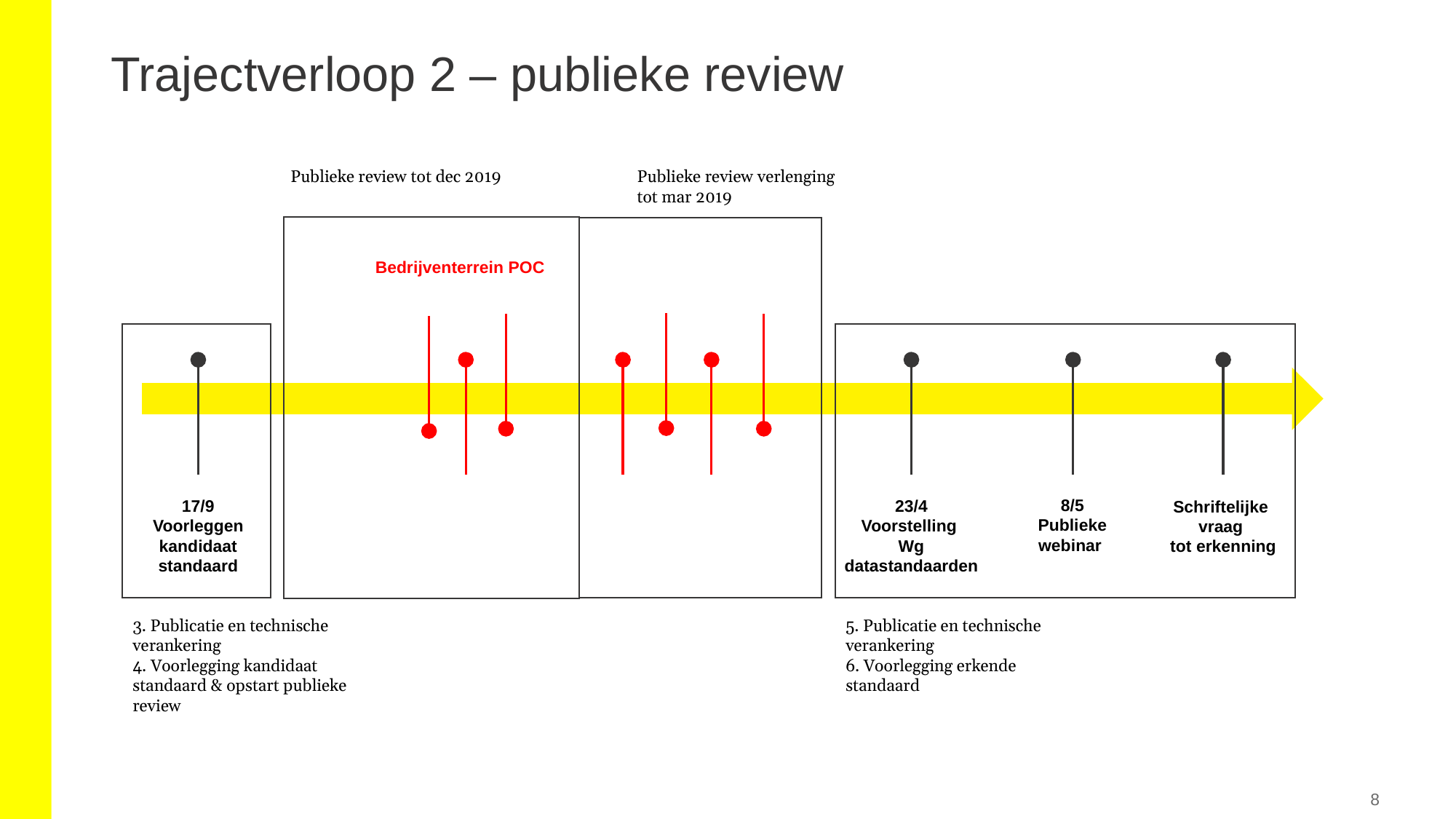

# Trajectverloop 2 – publieke review
Publieke review tot dec 2019
Publieke review verlenging
tot mar 2019

Bedrijventerrein POC

17/9
Voorleggen kandidaat standaard
3. Publicatie en technische verankering
4. Voorlegging kandidaat standaard & opstart publieke review

8/5
Publieke
webinar
23/4
Voorstelling
Wg datastandaarden
Schriftelijke
vraag
tot erkenning
5. Publicatie en technische verankering
6. Voorlegging erkende standaard
8